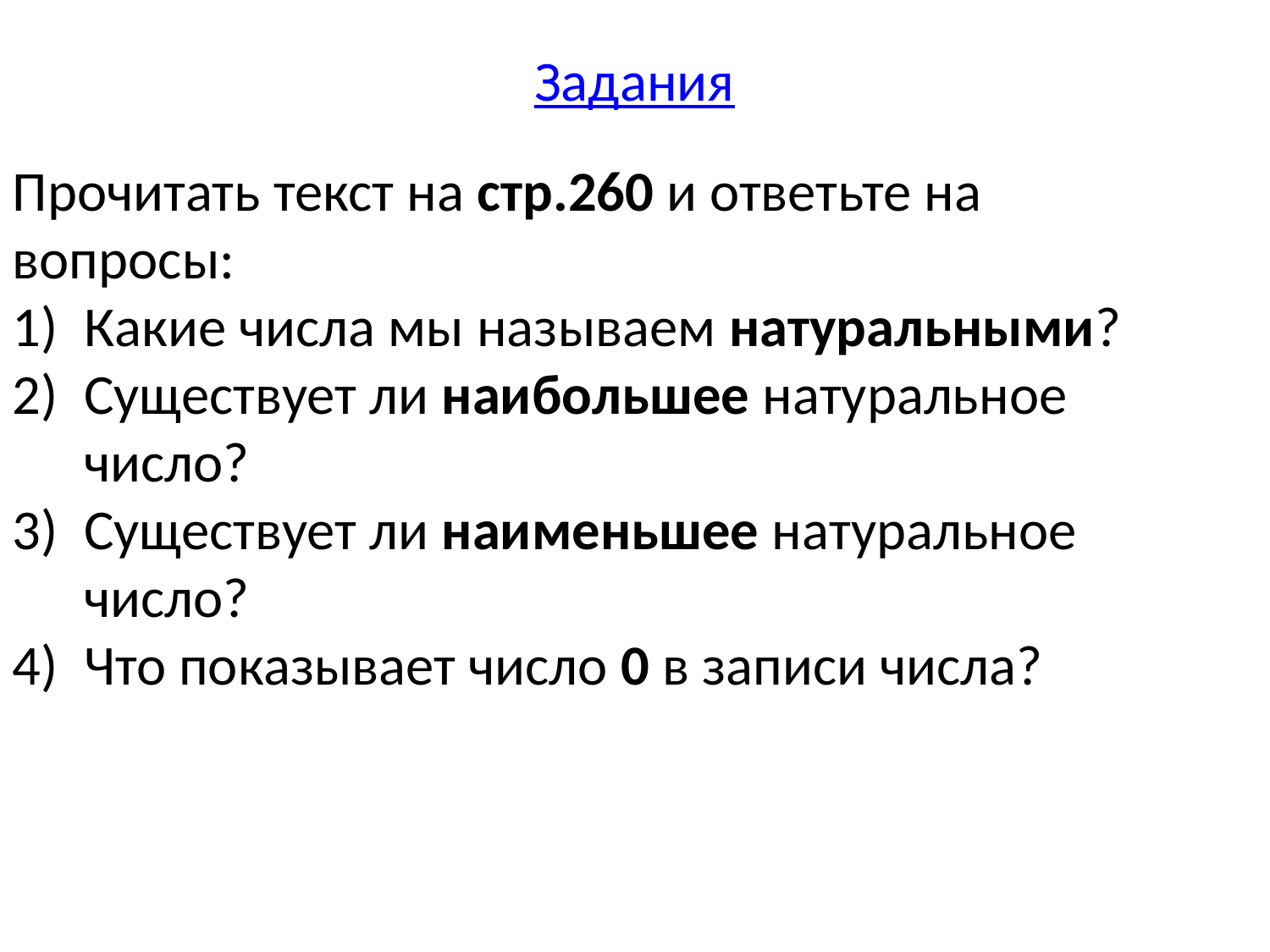

# Задания
Прочитать текст на стр.260 и ответьте на вопросы:
Какие числа мы называем натуральными?
Существует ли наибольшее натуральное число?
Существует ли наименьшее натуральное число?
Что показывает число 0 в записи числа?